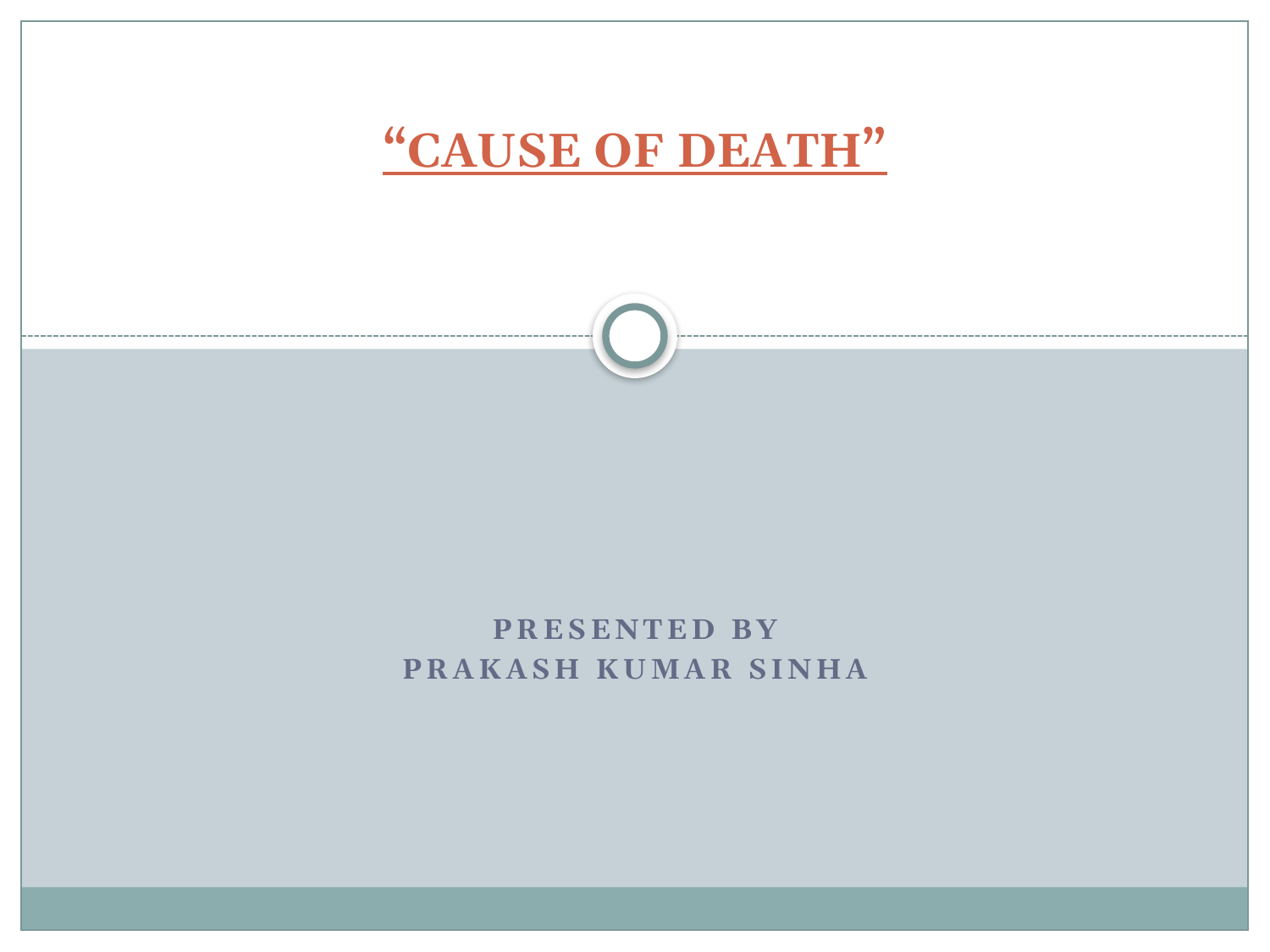

# “CAUSE OF DEATH”
PRESENTED BY
Prakash kumar sinha